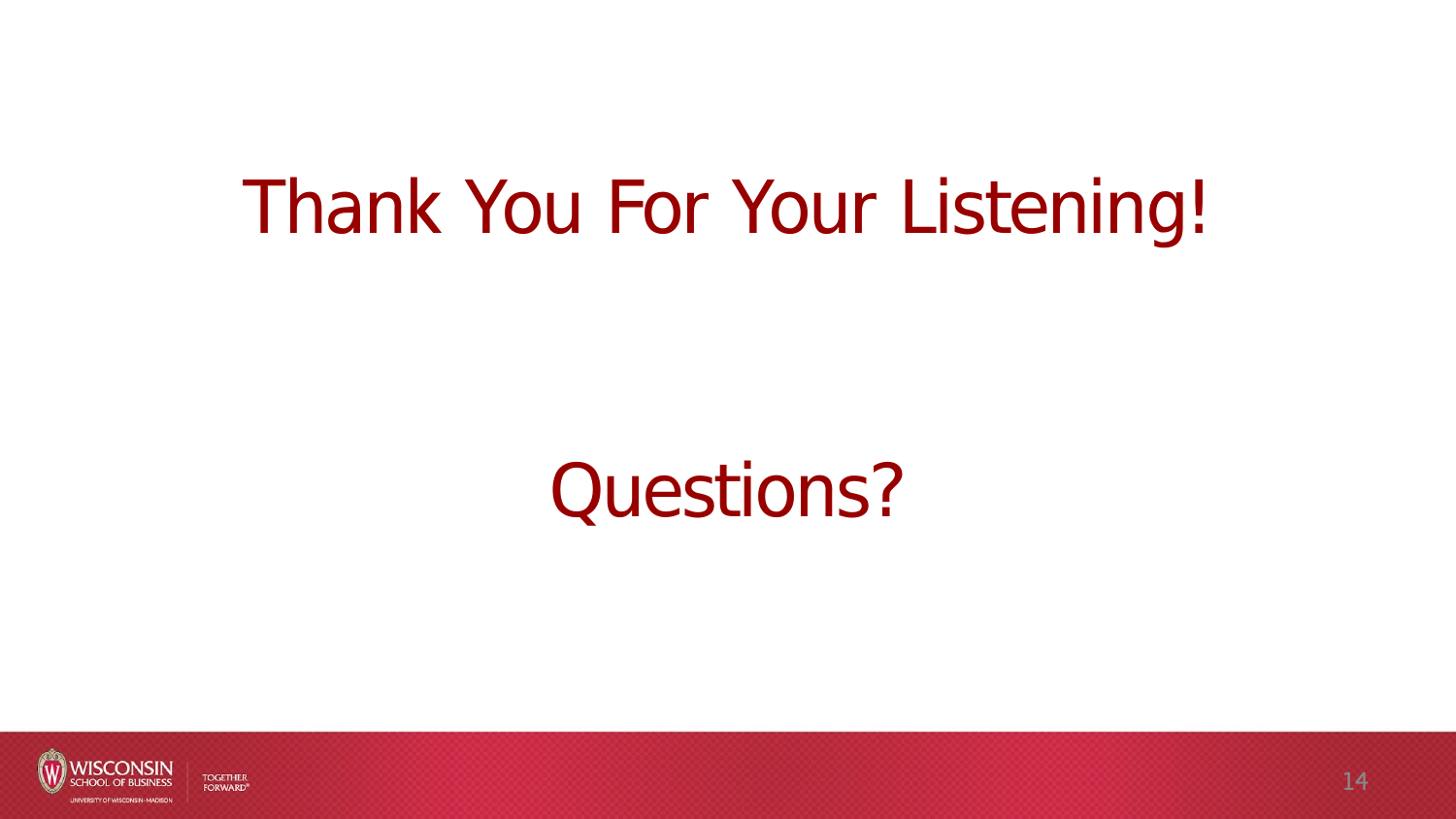

Thank You For Your Listening!

Questions?
14